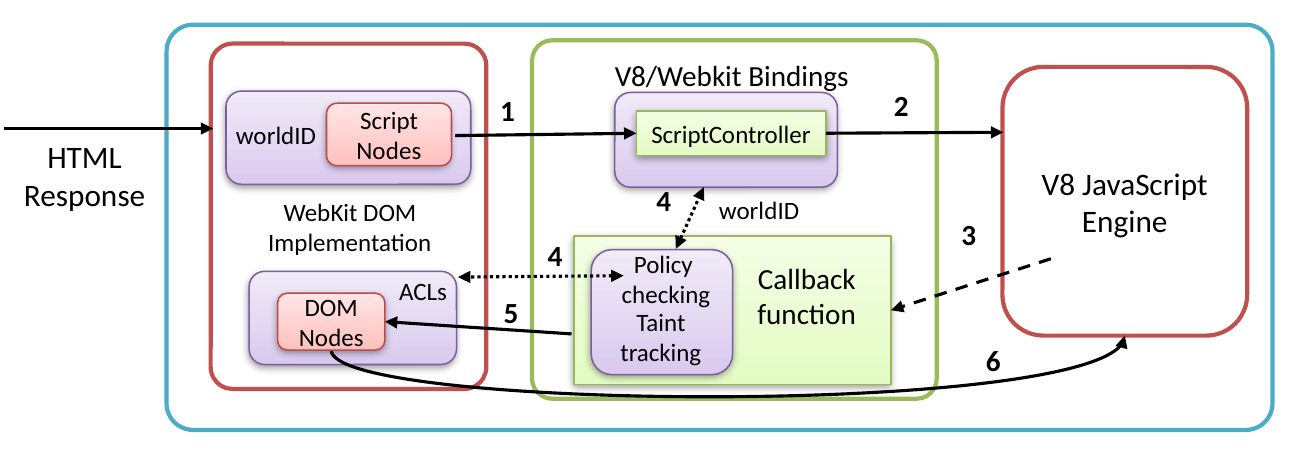

V8/Webkit Bindings
V8 JavaScript Engine
2
1

Script Nodes
ScriptController
worldID
HTML
Response
4
worldID
WebKit DOM
Implementation
3
4

Policy
checking
Taint
tracking

Callback
function
ACLs

5
DOM Nodes

6